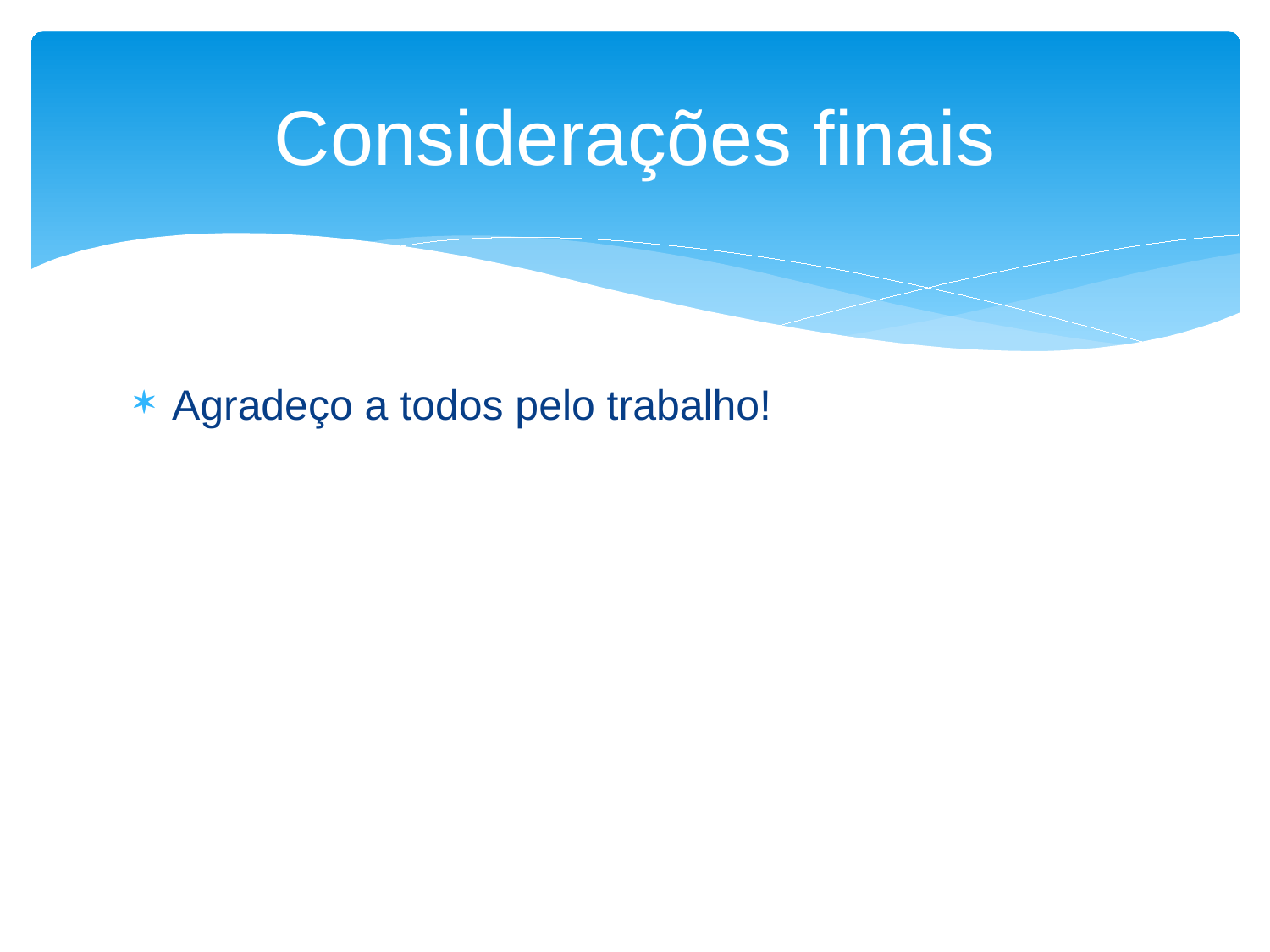

# Considerações finais
Agradeço a todos pelo trabalho!